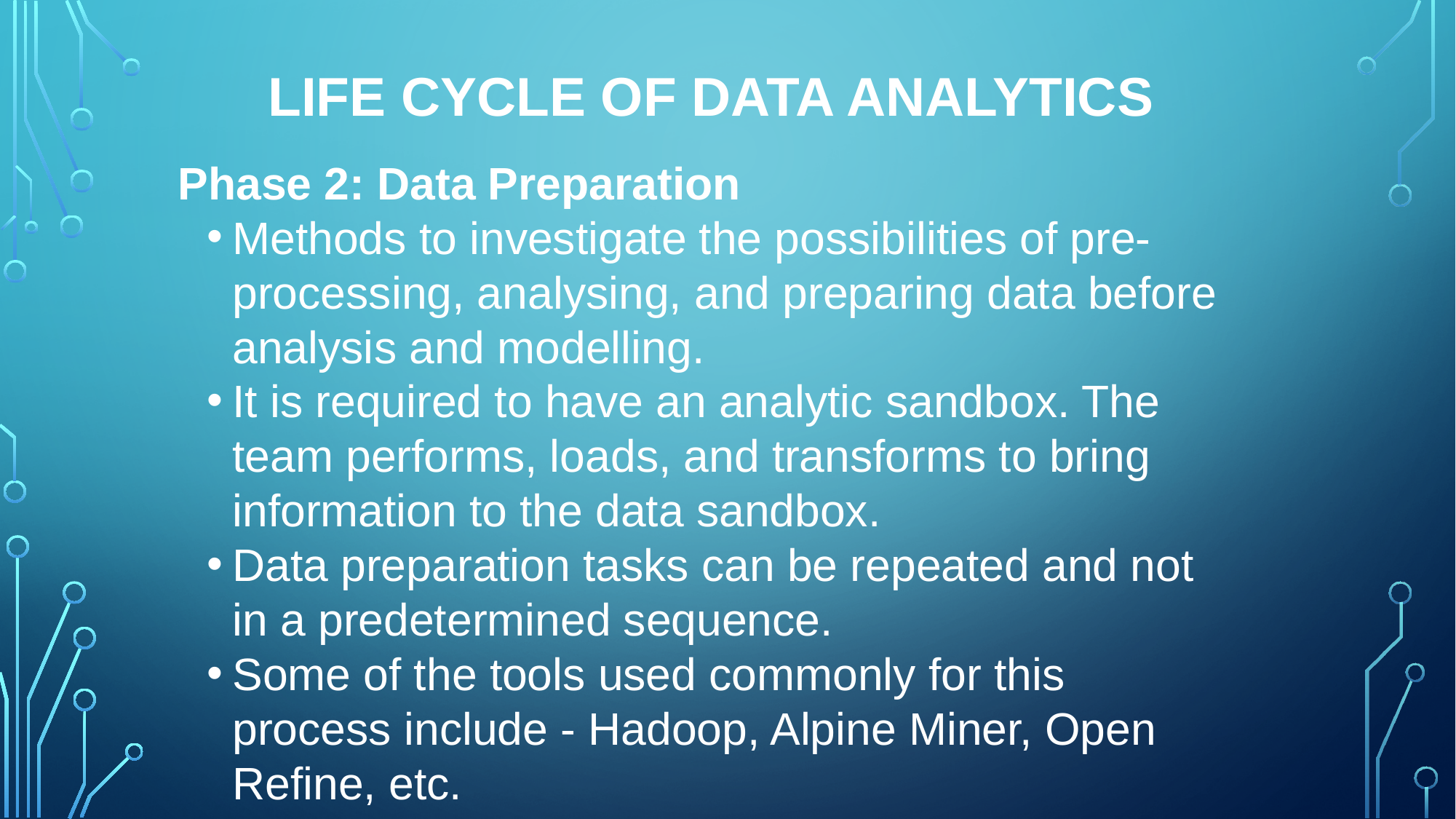

# Life Cycle of Data Analytics
Phase 2: Data Preparation
Methods to investigate the possibilities of pre-processing, analysing, and preparing data before analysis and modelling.
It is required to have an analytic sandbox. The team performs, loads, and transforms to bring information to the data sandbox.
Data preparation tasks can be repeated and not in a predetermined sequence.
Some of the tools used commonly for this process include - Hadoop, Alpine Miner, Open Refine, etc.